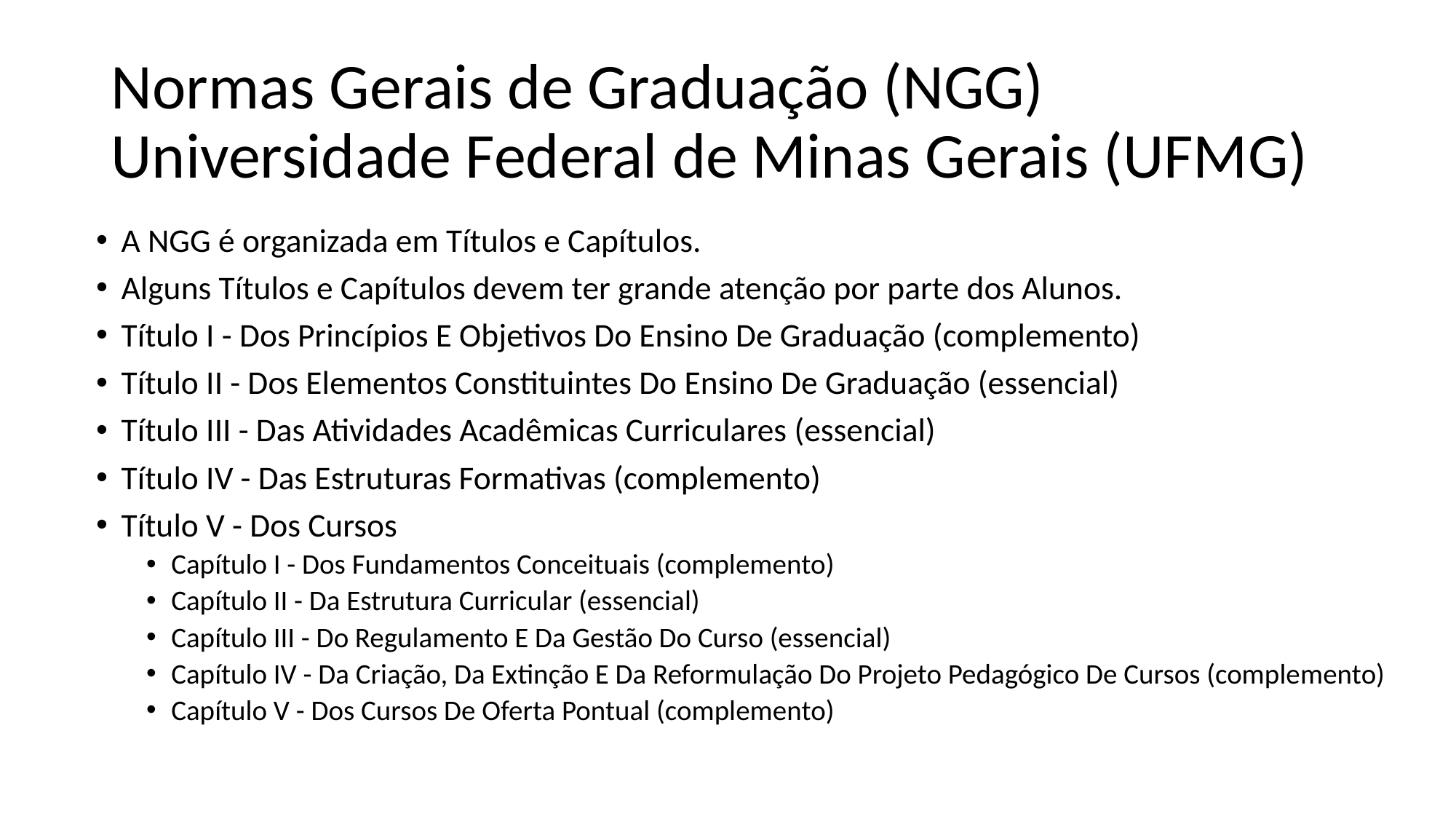

# Normas Gerais de Graduação (NGG) Universidade Federal de Minas Gerais (UFMG)
A NGG é organizada em Títulos e Capítulos.
Alguns Títulos e Capítulos devem ter grande atenção por parte dos Alunos.
Título I - Dos Princípios E Objetivos Do Ensino De Graduação (complemento)
Título II - Dos Elementos Constituintes Do Ensino De Graduação (essencial)
Título III - Das Atividades Acadêmicas Curriculares (essencial)
Título IV - Das Estruturas Formativas (complemento)
Título V - Dos Cursos
Capítulo I - Dos Fundamentos Conceituais (complemento)
Capítulo II - Da Estrutura Curricular (essencial)
Capítulo III - Do Regulamento E Da Gestão Do Curso (essencial)
Capítulo IV - Da Criação, Da Extinção E Da Reformulação Do Projeto Pedagógico De Cursos (complemento)
Capítulo V - Dos Cursos De Oferta Pontual (complemento)